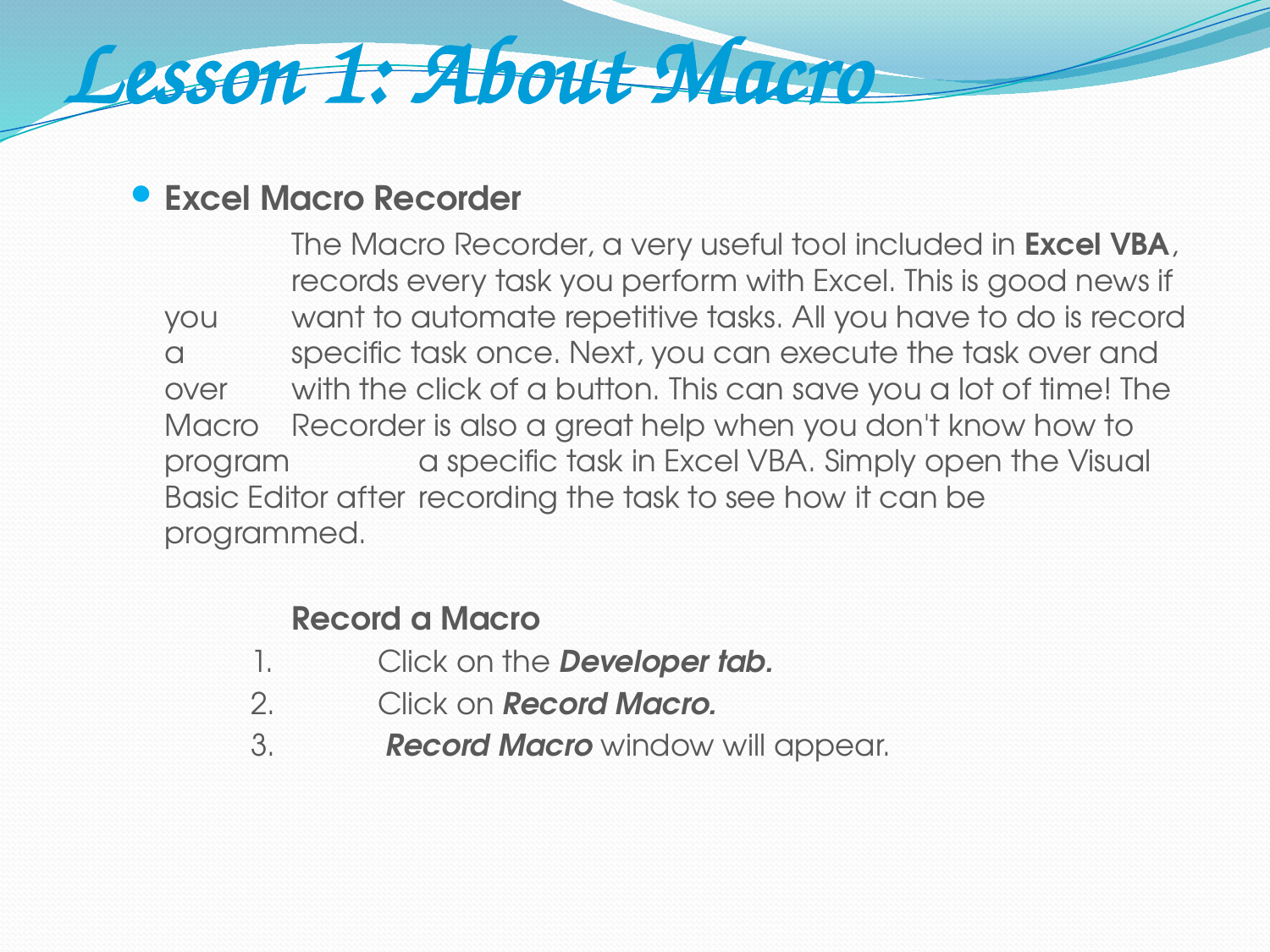

# Lesson 1: About Macro
Excel Macro Recorder
		The Macro Recorder, a very useful tool included in Excel VBA, 	records every task you perform with Excel. This is good news if you 	want to automate repetitive tasks. All you have to do is record a 	specific task once. Next, you can execute the task over and over 	with the click of a button. This can save you a lot of time! The Macro 	Recorder is also a great help when you don't know how to program 	a specific task in Excel VBA. Simply open the Visual Basic Editor after 	recording the task to see how it can be programmed.

		Record a Macro
	1.	Click on the Developer tab.
	2.	Click on Record Macro.
	3.	 Record Macro window will appear.